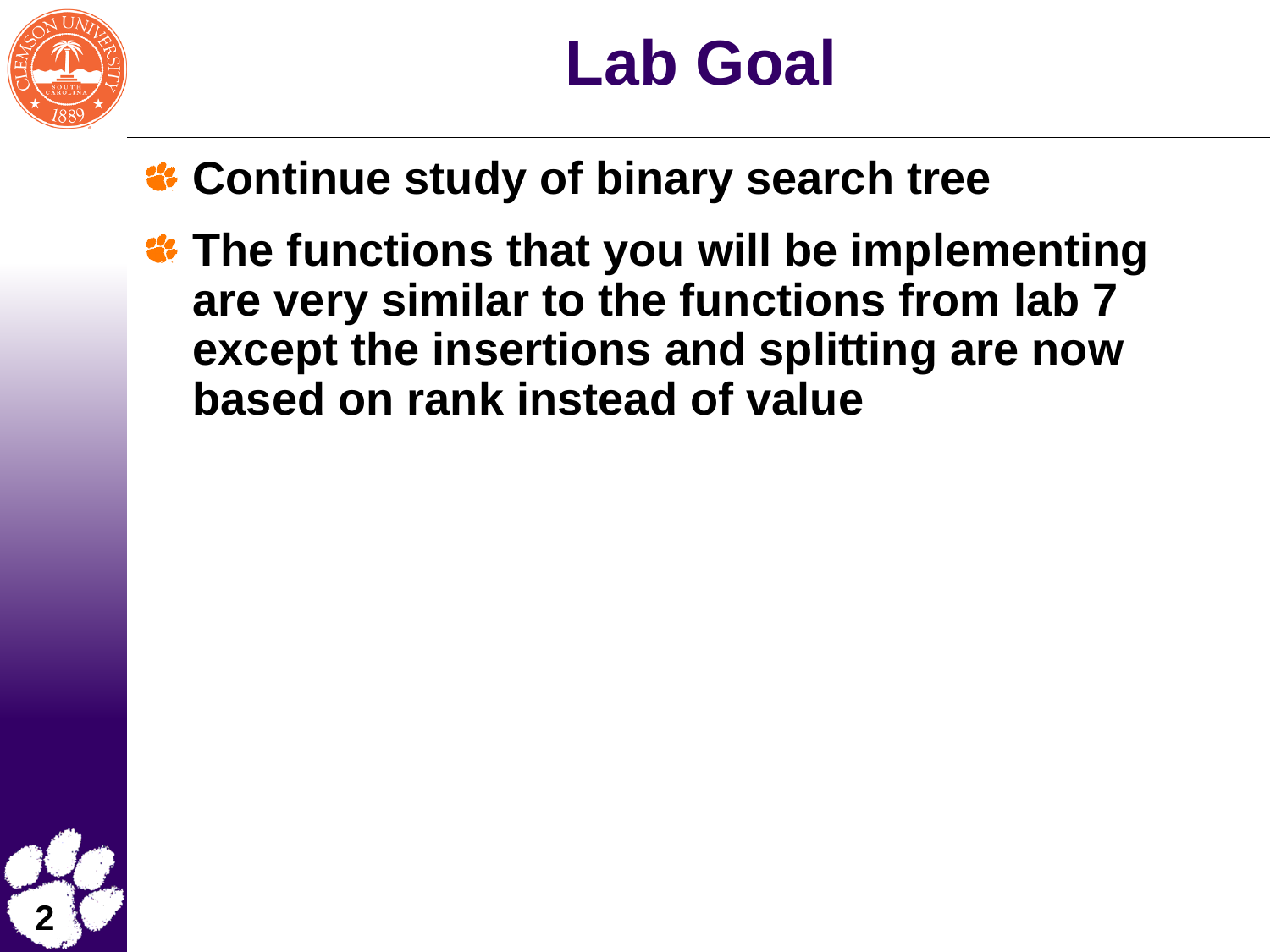

# Lab Goal
Continue study of binary search tree
The functions that you will be implementing are very similar to the functions from lab 7 except the insertions and splitting are now based on rank instead of value